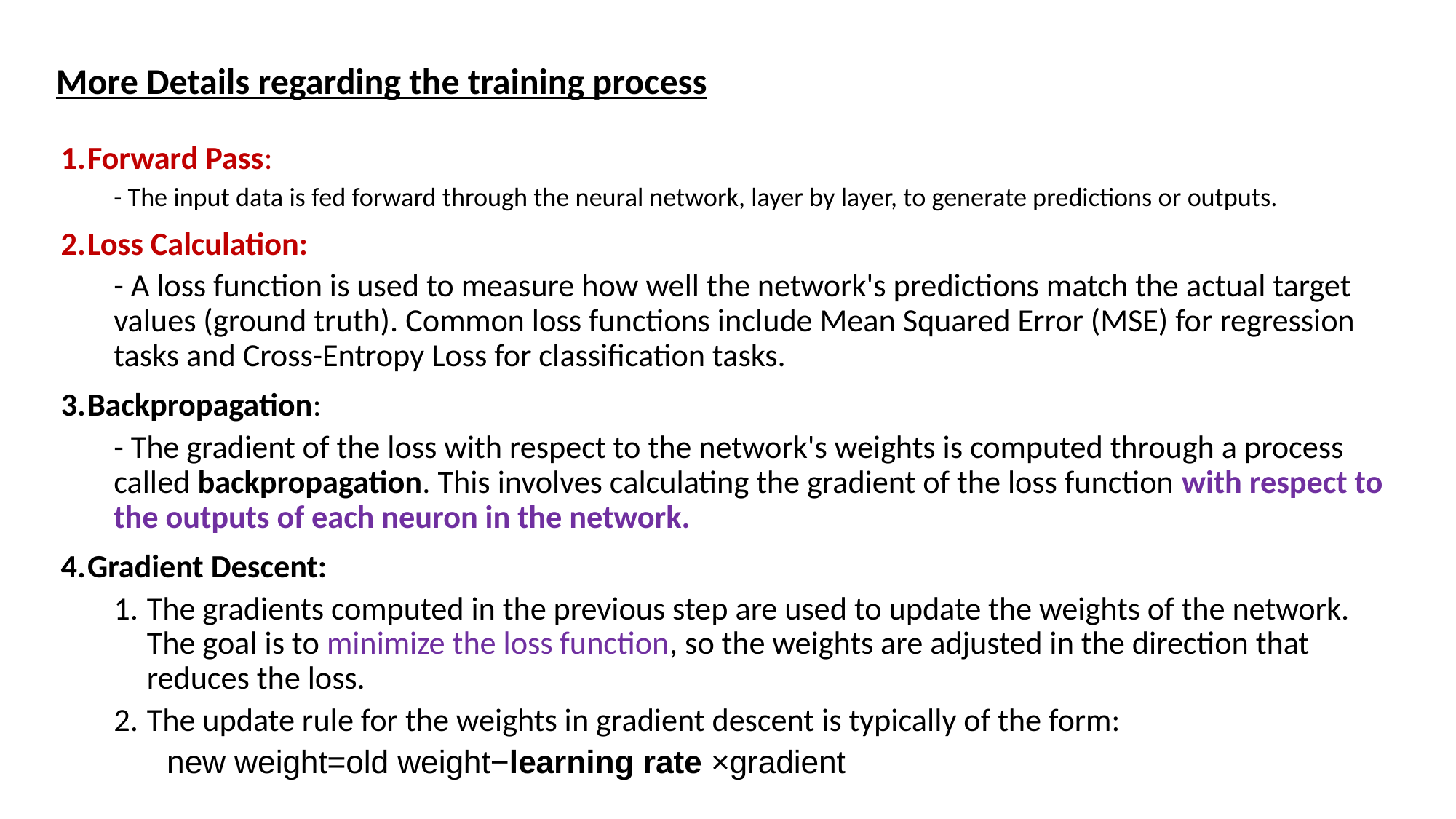

More Details regarding the training process
Forward Pass:
- The input data is fed forward through the neural network, layer by layer, to generate predictions or outputs.
Loss Calculation:
- A loss function is used to measure how well the network's predictions match the actual target values (ground truth). Common loss functions include Mean Squared Error (MSE) for regression tasks and Cross-Entropy Loss for classification tasks.
Backpropagation:
- The gradient of the loss with respect to the network's weights is computed through a process called backpropagation. This involves calculating the gradient of the loss function with respect to the outputs of each neuron in the network.
Gradient Descent:
The gradients computed in the previous step are used to update the weights of the network. The goal is to minimize the loss function, so the weights are adjusted in the direction that reduces the loss.
The update rule for the weights in gradient descent is typically of the form:
new weight=old weight−learning rate ×gradient